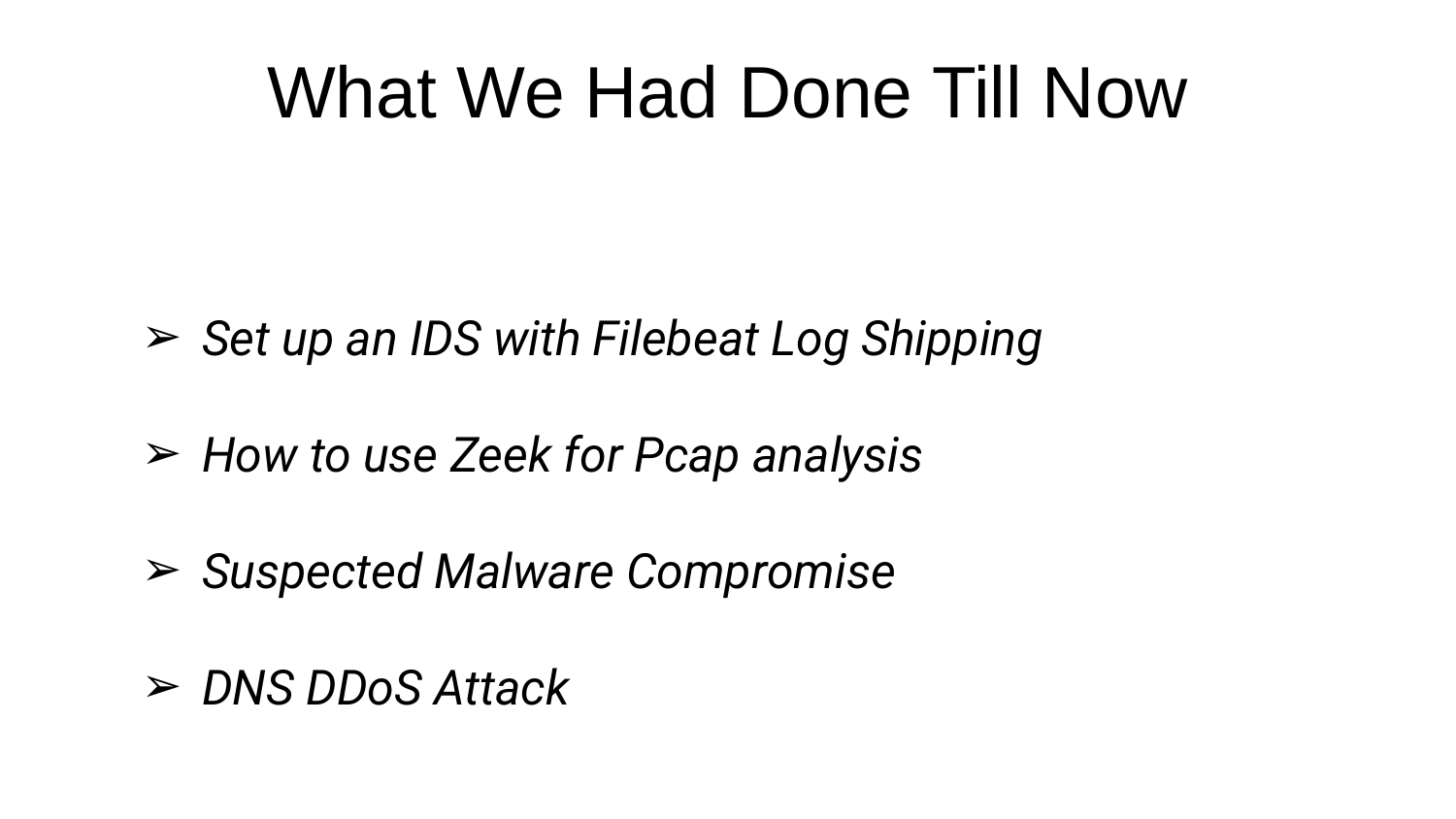

# What We Had Done Till Now
Set up an IDS with Filebeat Log Shipping
How to use Zeek for Pcap analysis
Suspected Malware Compromise
DNS DDoS Attack